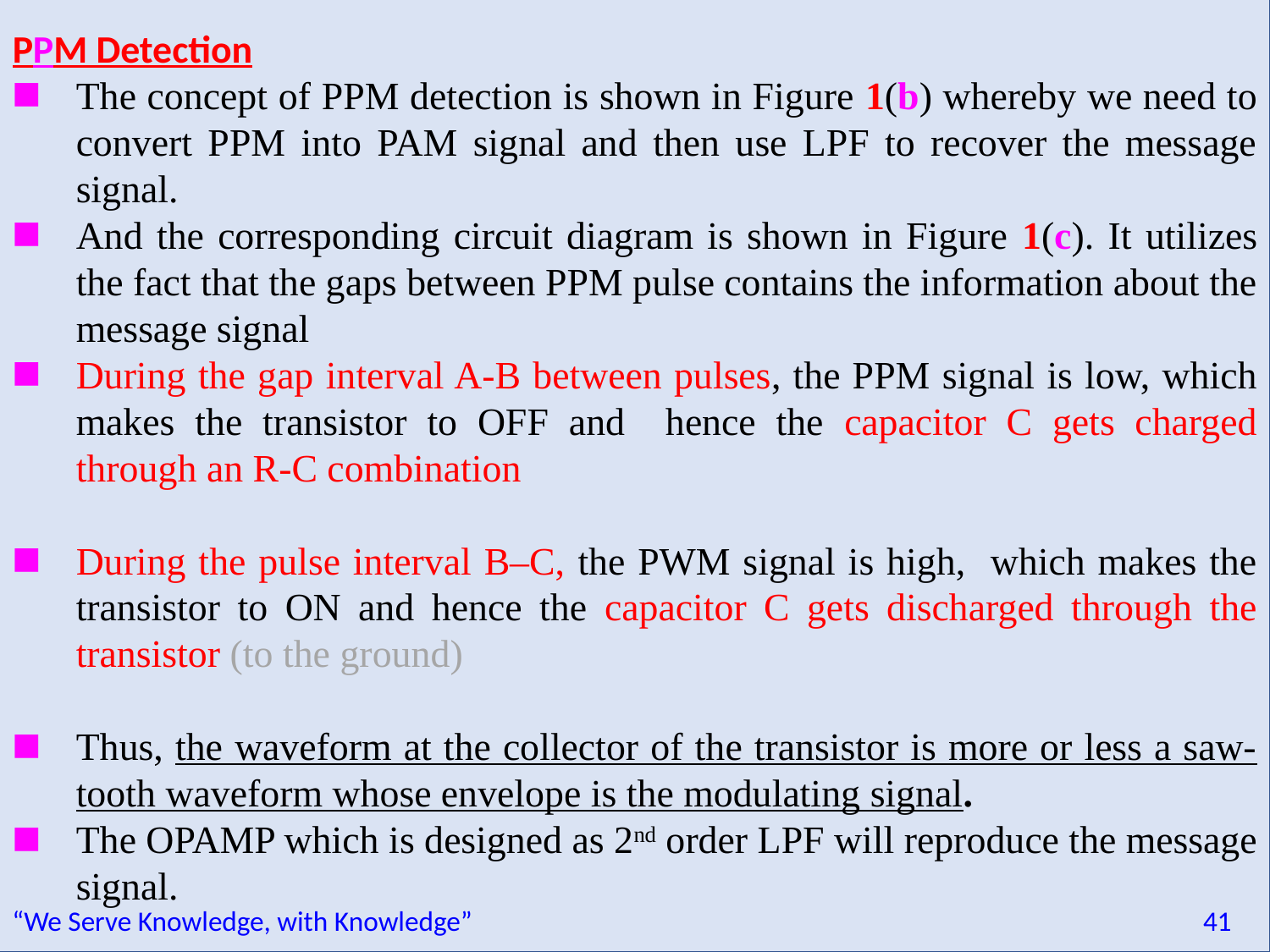

PPM Detection
The concept of PPM detection is shown in Figure 1(b) whereby we need to convert PPM into PAM signal and then use LPF to recover the message signal.
And the corresponding circuit diagram is shown in Figure 1(c). It utilizes the fact that the gaps between PPM pulse contains the information about the message signal
During the gap interval A-B between pulses, the PPM signal is low, which makes the transistor to OFF and  hence the capacitor C gets charged through an R-C combination

During the pulse interval B–C, the PWM signal is high,  which makes the transistor to ON and hence the capacitor C gets discharged through the transistor (to the ground)

Thus, the waveform at the collector of the transistor is more or less a saw-tooth waveform whose envelope is the modulating signal.
The OPAMP which is designed as 2nd order LPF will reproduce the message signal.